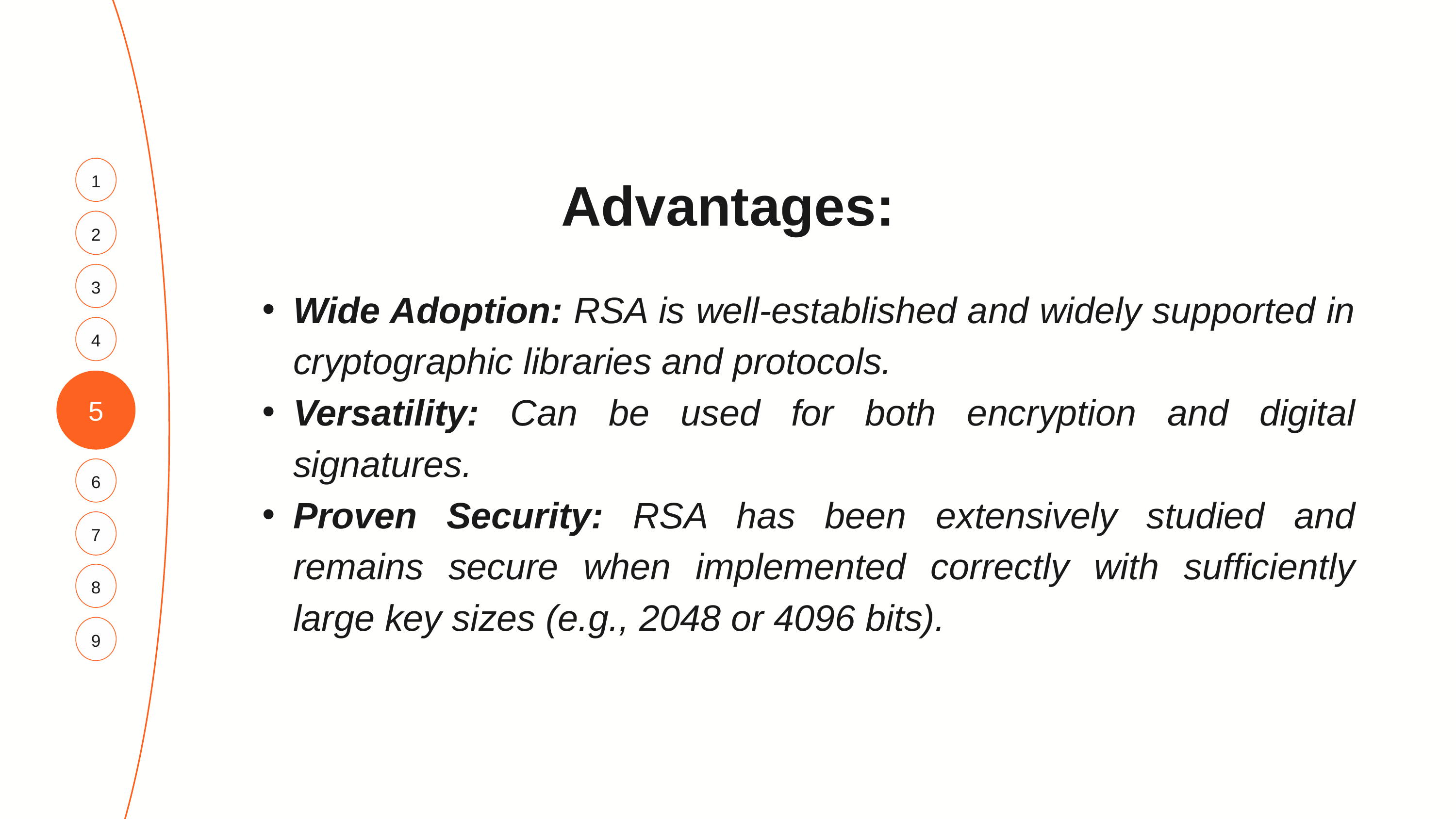

1
Advantages:

2

3
Wide Adoption: RSA is well-established and widely supported in cryptographic libraries and protocols.
Versatility: Can be used for both encryption and digital signatures.
Proven Security: RSA has been extensively studied and remains secure when implemented correctly with sufficiently large key sizes (e.g., 2048 or 4096 bits).

4

5

6

7

8

9